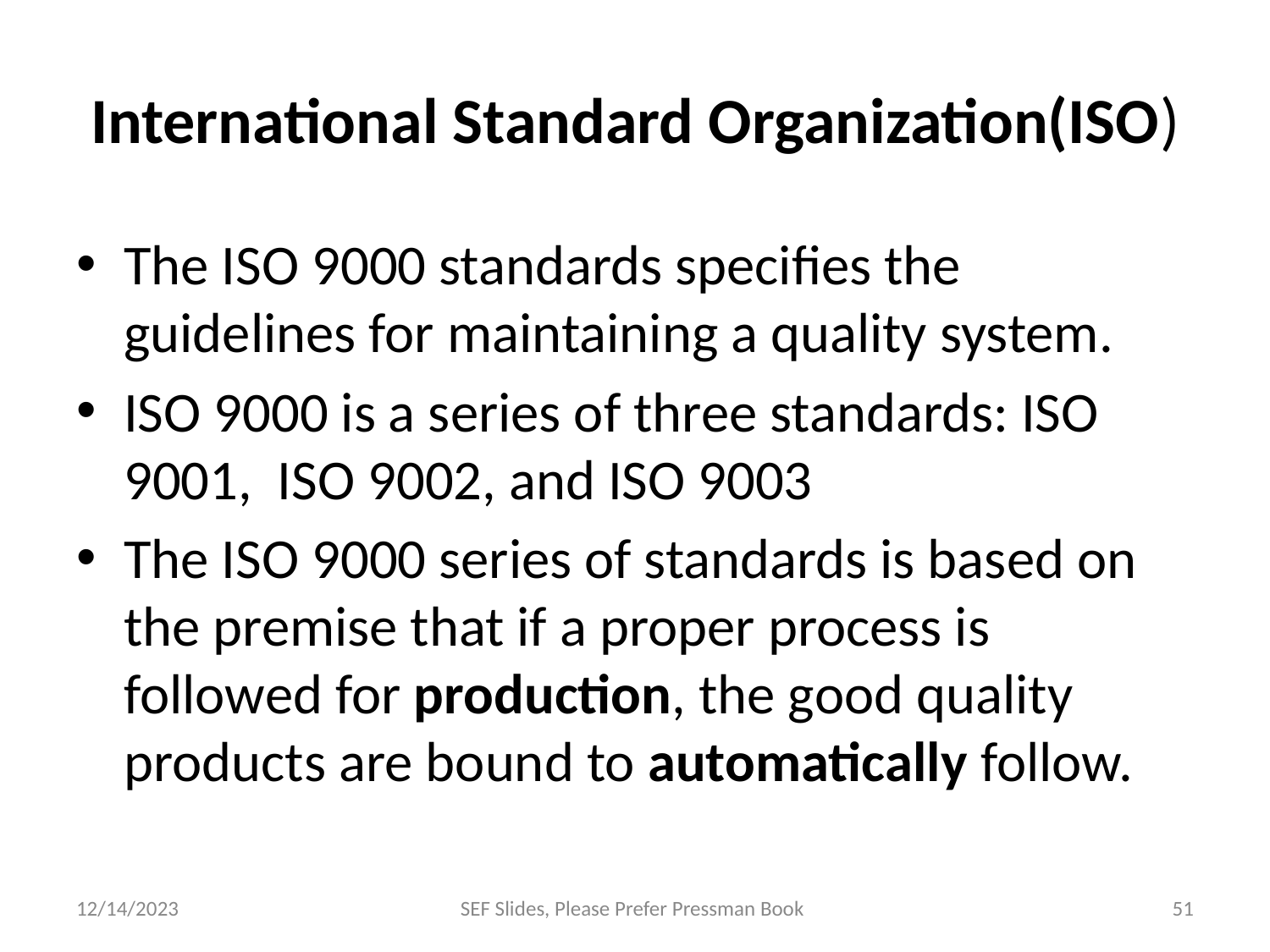

# International Standard Organization(ISO)
The ISO 9000 standards specifies the guidelines for maintaining a quality system.
ISO 9000 is a series of three standards: ISO 9001,  ISO 9002, and ISO 9003
The ISO 9000 series of standards is based on the premise that if a proper process is followed for production, the good quality products are bound to automatically follow.
12/14/2023
SEF Slides, Please Prefer Pressman Book
51